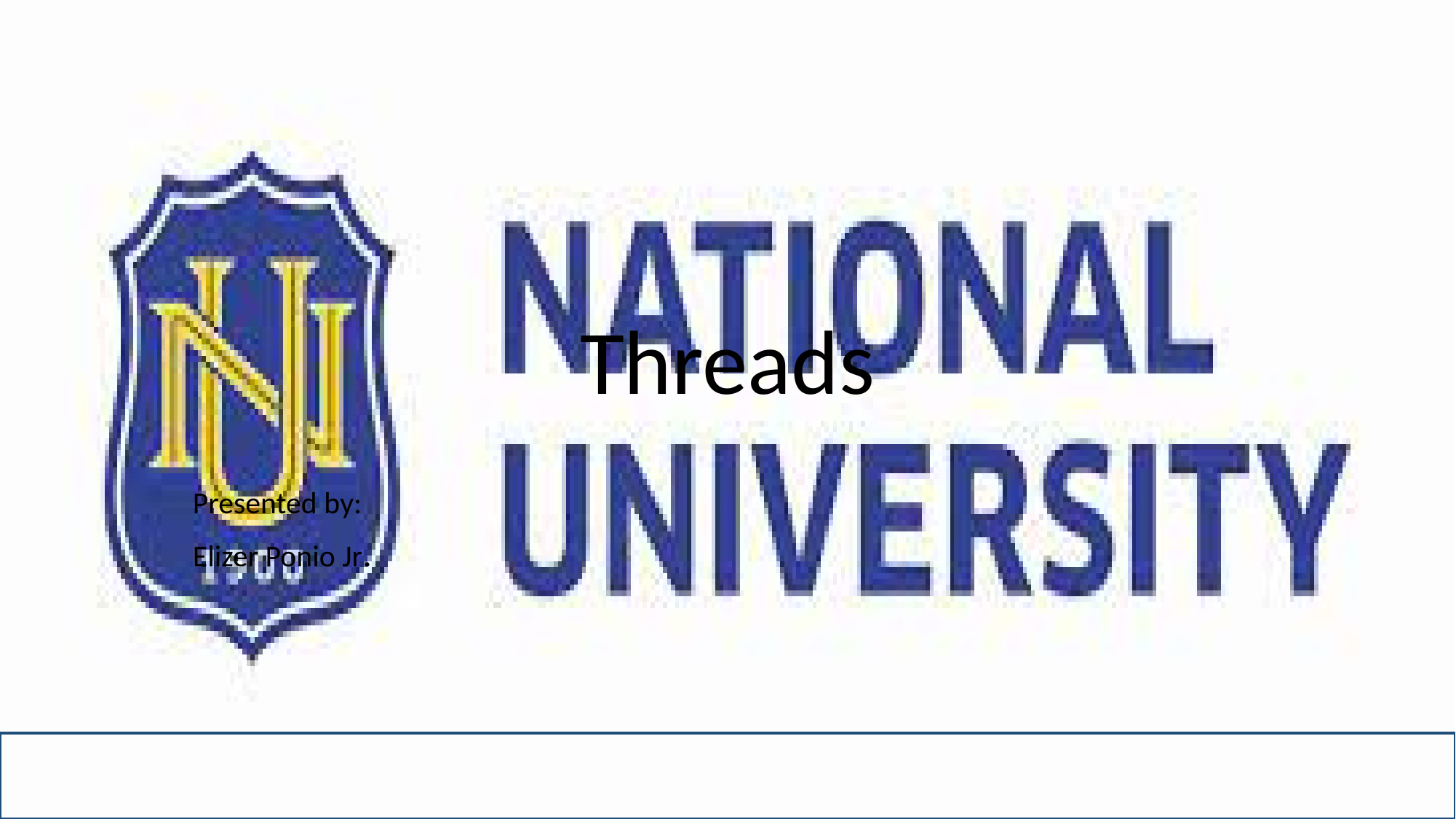

# Threads

Presented by:
Elizer Ponio Jr.